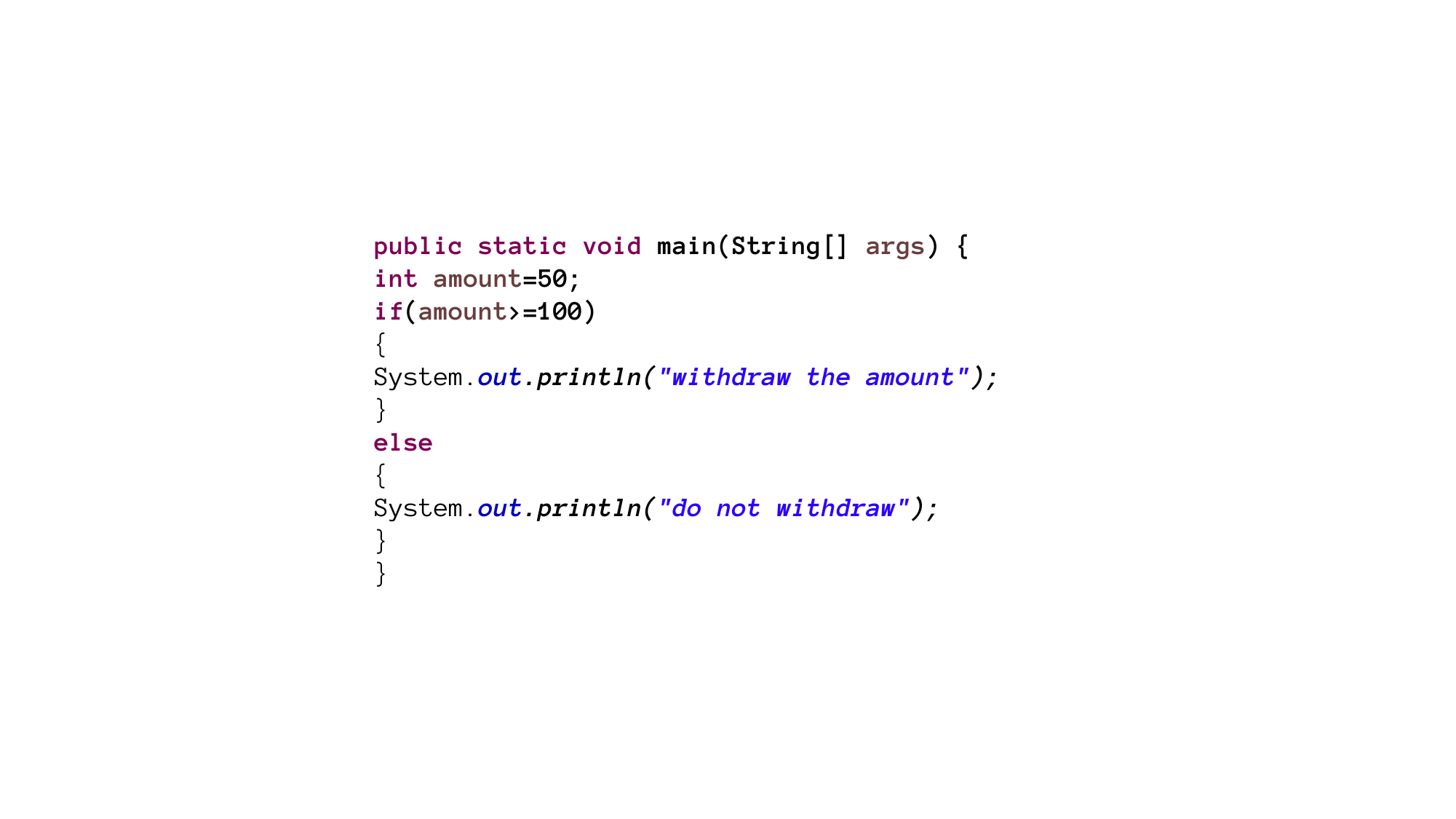

#
public static void main(String[] args) {
int amount=50;
if(amount>=100)
{
System.out.println("withdraw the amount");
}
else
{
System.out.println("do not withdraw");
}
}